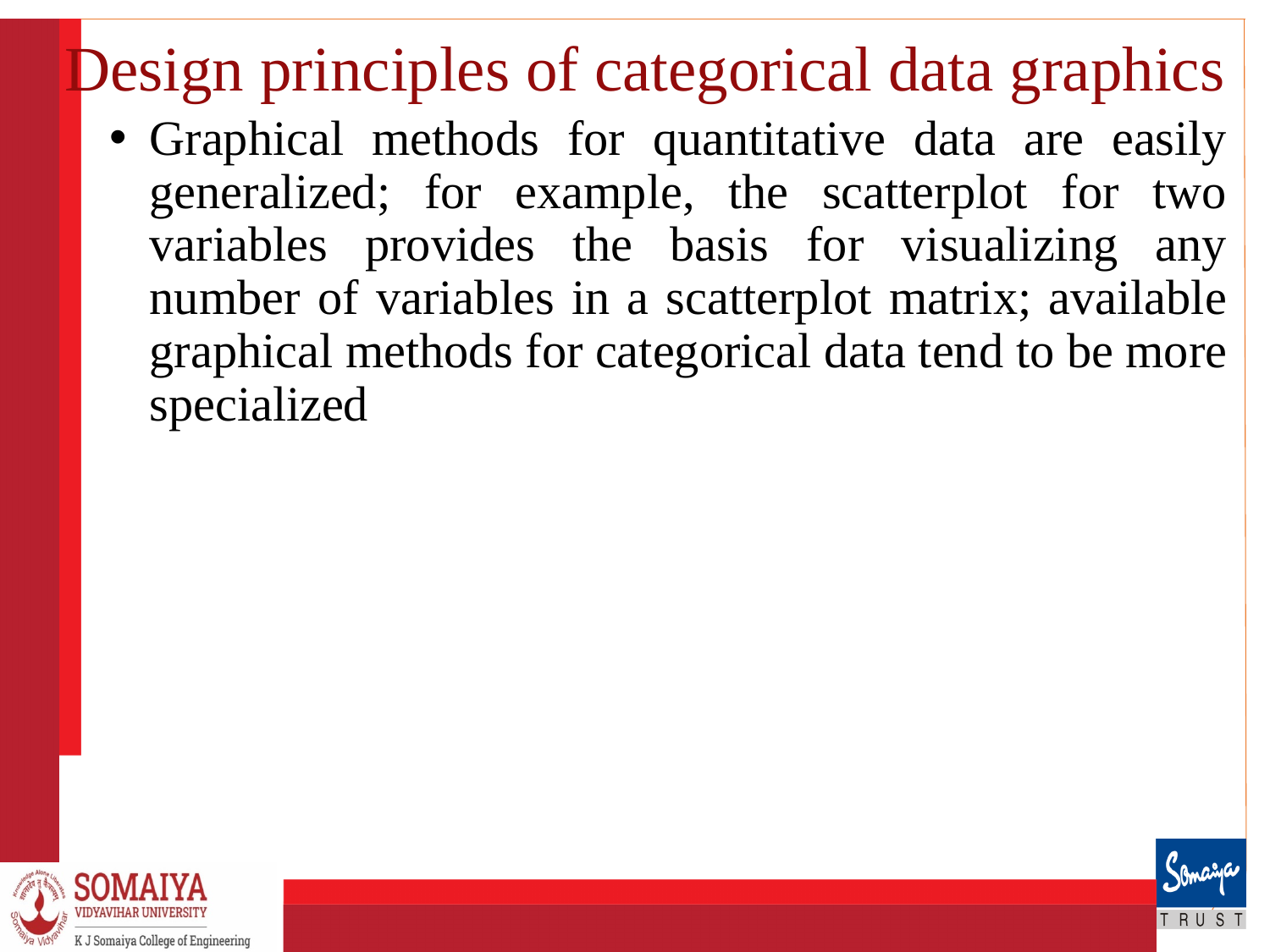

# Design principles of categorical data graphics
Graphical methods for quantitative data are easily generalized; for example, the scatterplot for two variables provides the basis for visualizing any number of variables in a scatterplot matrix; available graphical methods for categorical data tend to be more specialized